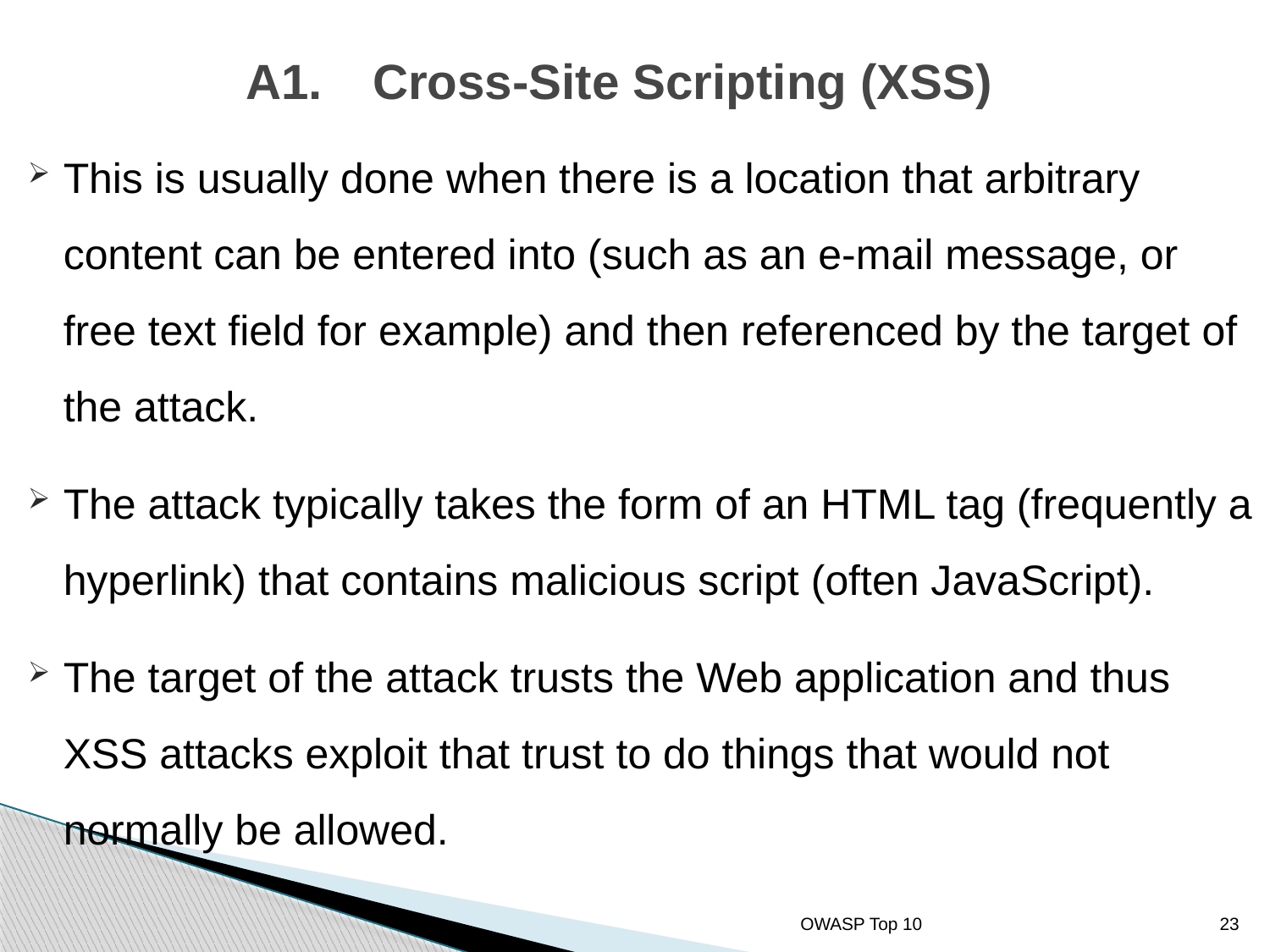

# A1.	Cross-Site Scripting (XSS)
This is usually done when there is a location that arbitrary content can be entered into (such as an e-mail message, or free text field for example) and then referenced by the target of the attack.
The attack typically takes the form of an HTML tag (frequently a hyperlink) that contains malicious script (often JavaScript).
The target of the attack trusts the Web application and thus XSS attacks exploit that trust to do things that would not normally be allowed.
OWASP Top 10
23